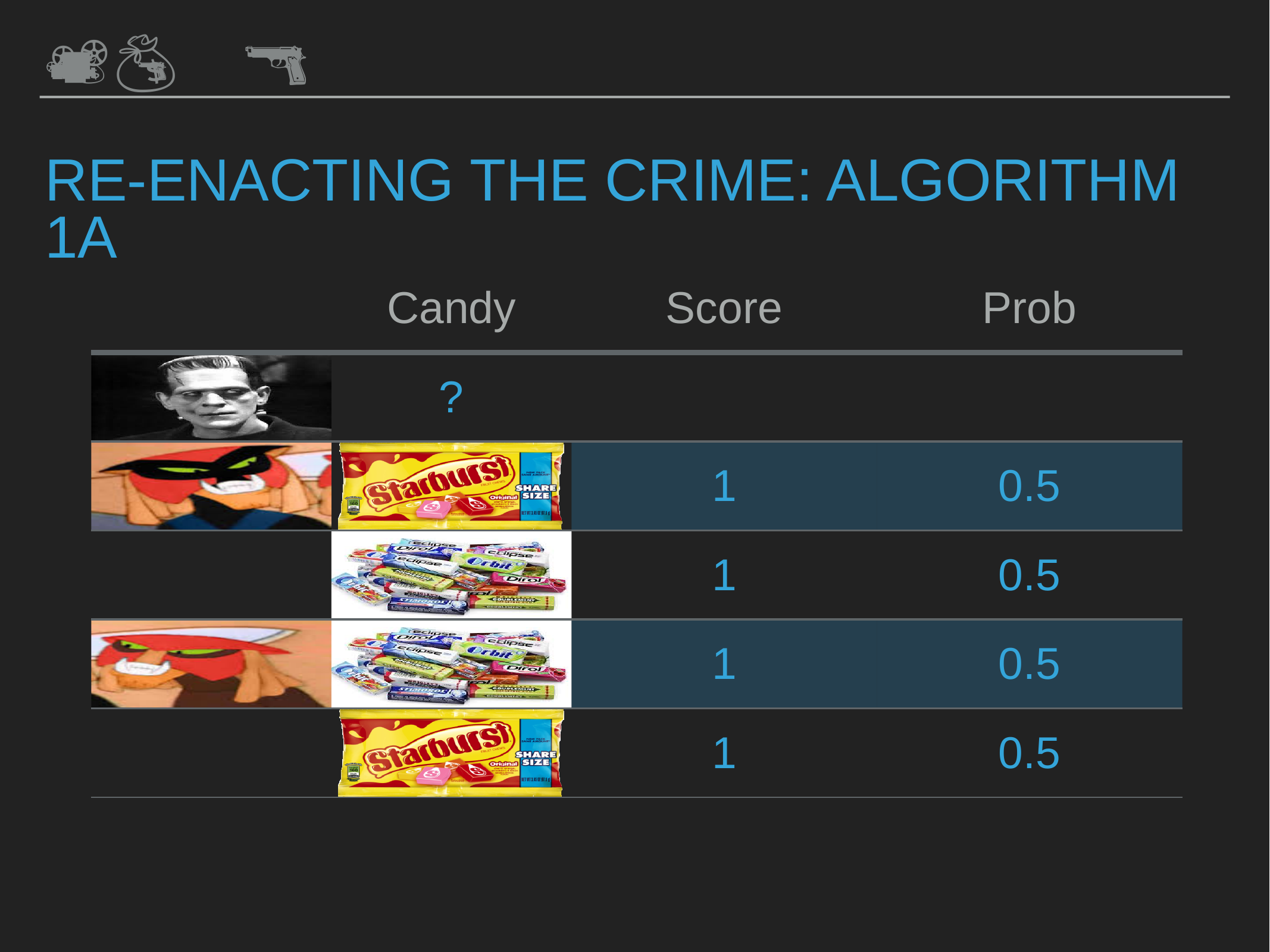

📽💰   🔫
📽💰   🔫
# Re-ENACTING the CRIME: Algorithm 1a
|  | Candy | Score | Prob |
| --- | --- | --- | --- |
|  | ? |  |  |
|  |  | 1 | 0.5 |
|  |  | 1 | 0.5 |
|  |  | 1 | 0.5 |
|  |  | 1 | 0.5 |